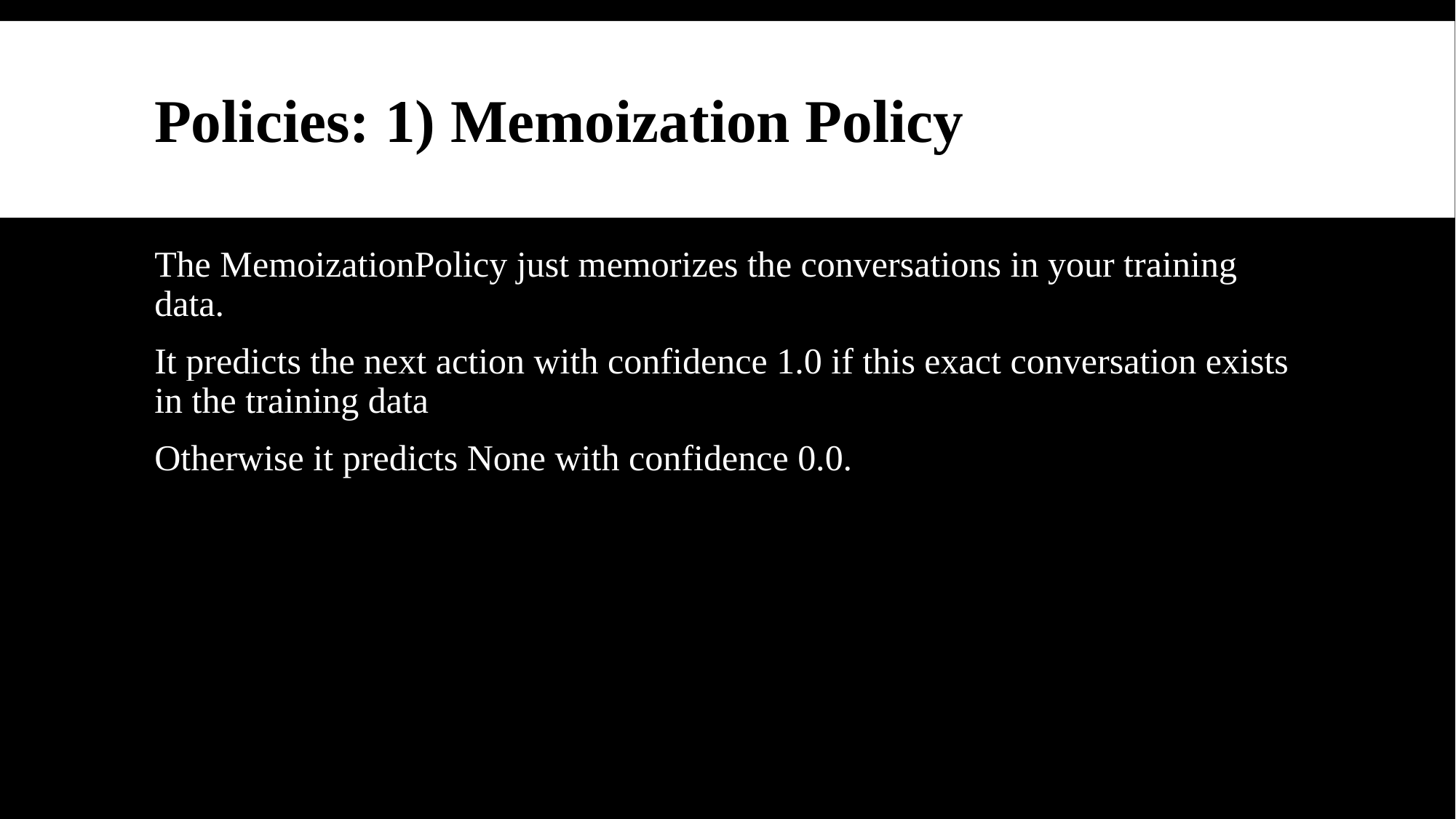

# Policies: 1) Memoization Policy
The MemoizationPolicy just memorizes the conversations in your training data.
It predicts the next action with confidence 1.0 if this exact conversation exists in the training data
Otherwise it predicts None with confidence 0.0.